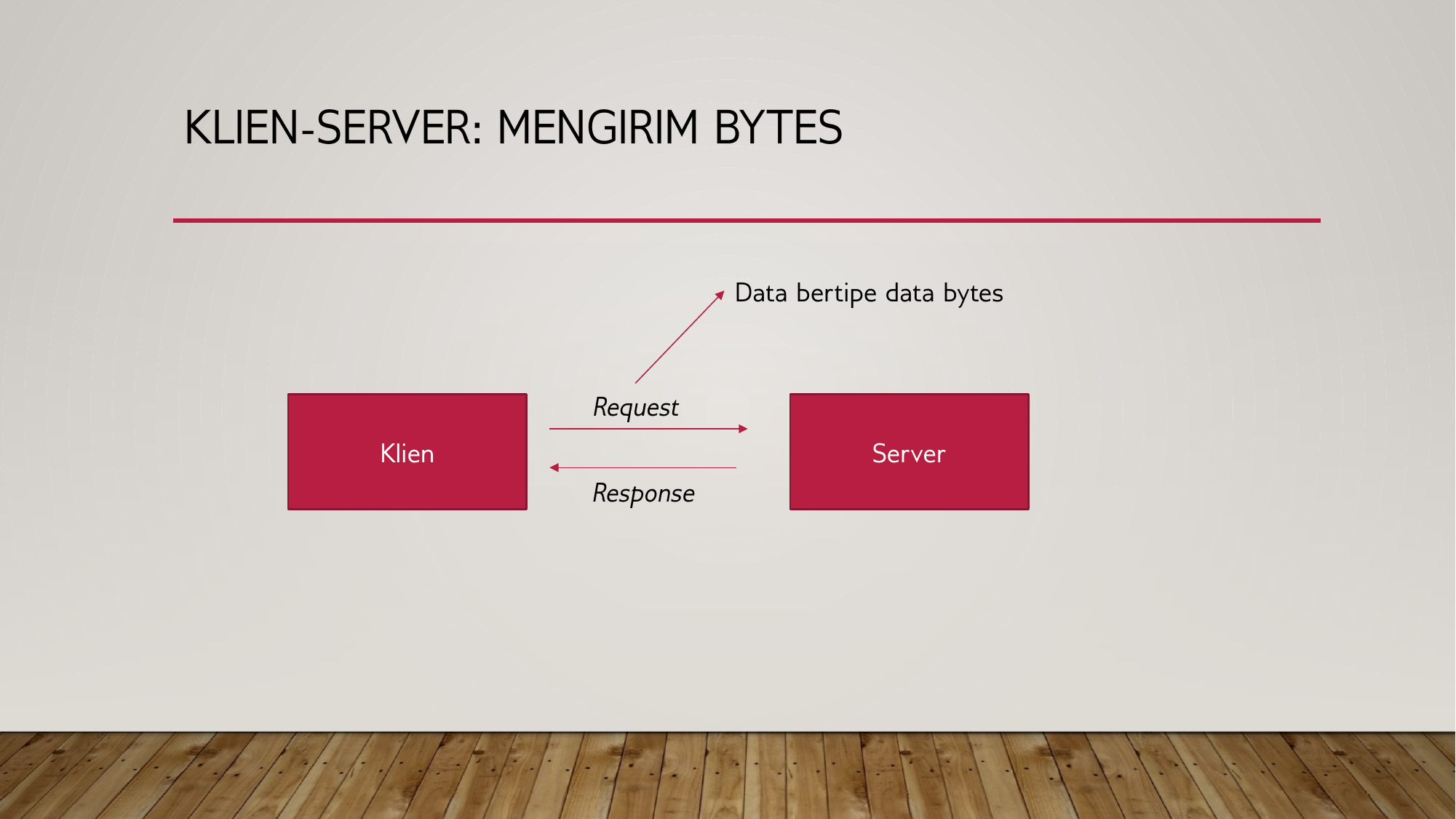

# Klien-Server: Mengirim Bytes
Data bertipe data bytes
Request
Server
Klien
Response